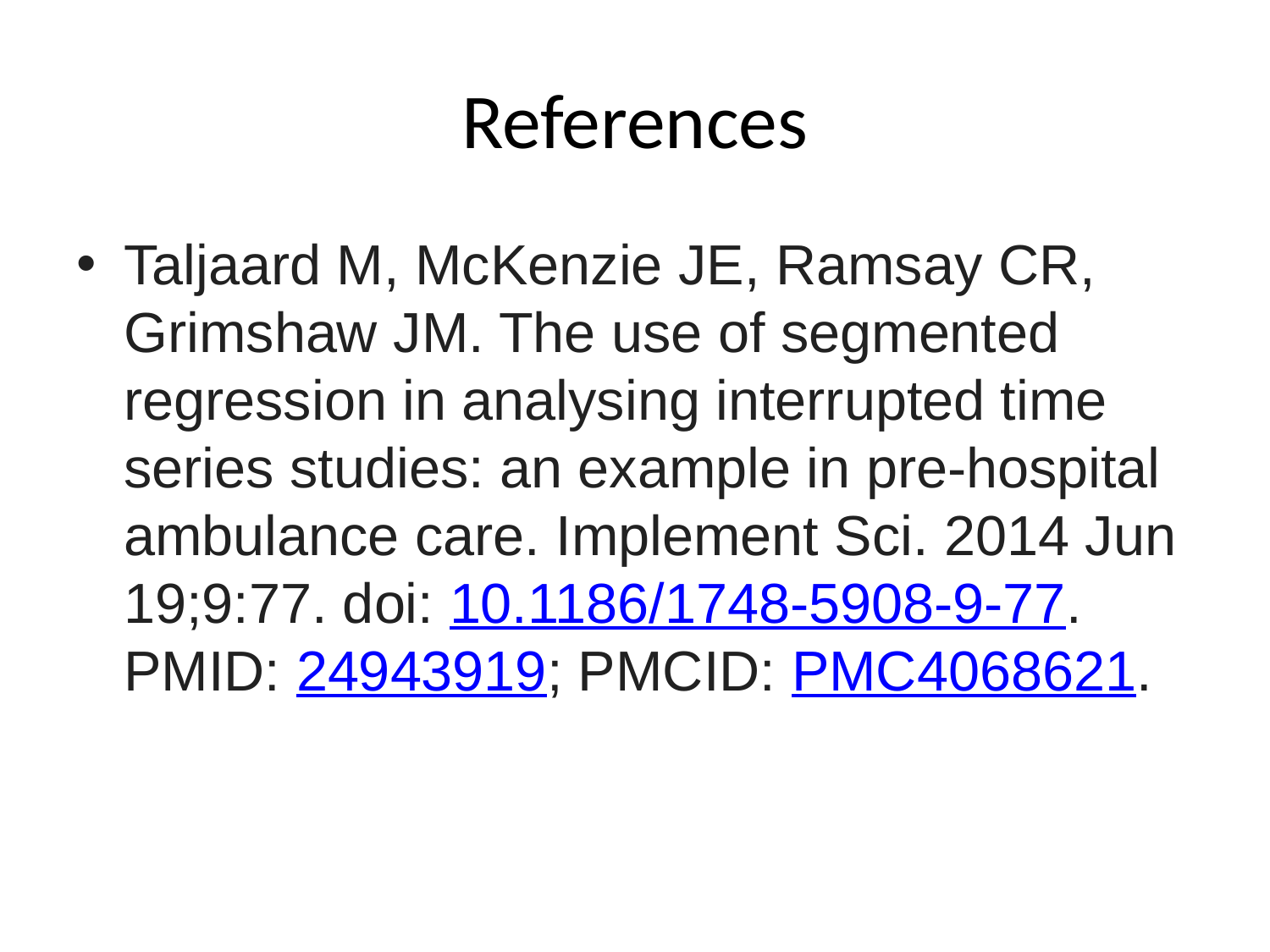

# References
Taljaard M, McKenzie JE, Ramsay CR, Grimshaw JM. The use of segmented regression in analysing interrupted time series studies: an example in pre-hospital ambulance care. Implement Sci. 2014 Jun 19;9:77. doi: 10.1186/1748-5908-9-77. PMID: 24943919; PMCID: PMC4068621.